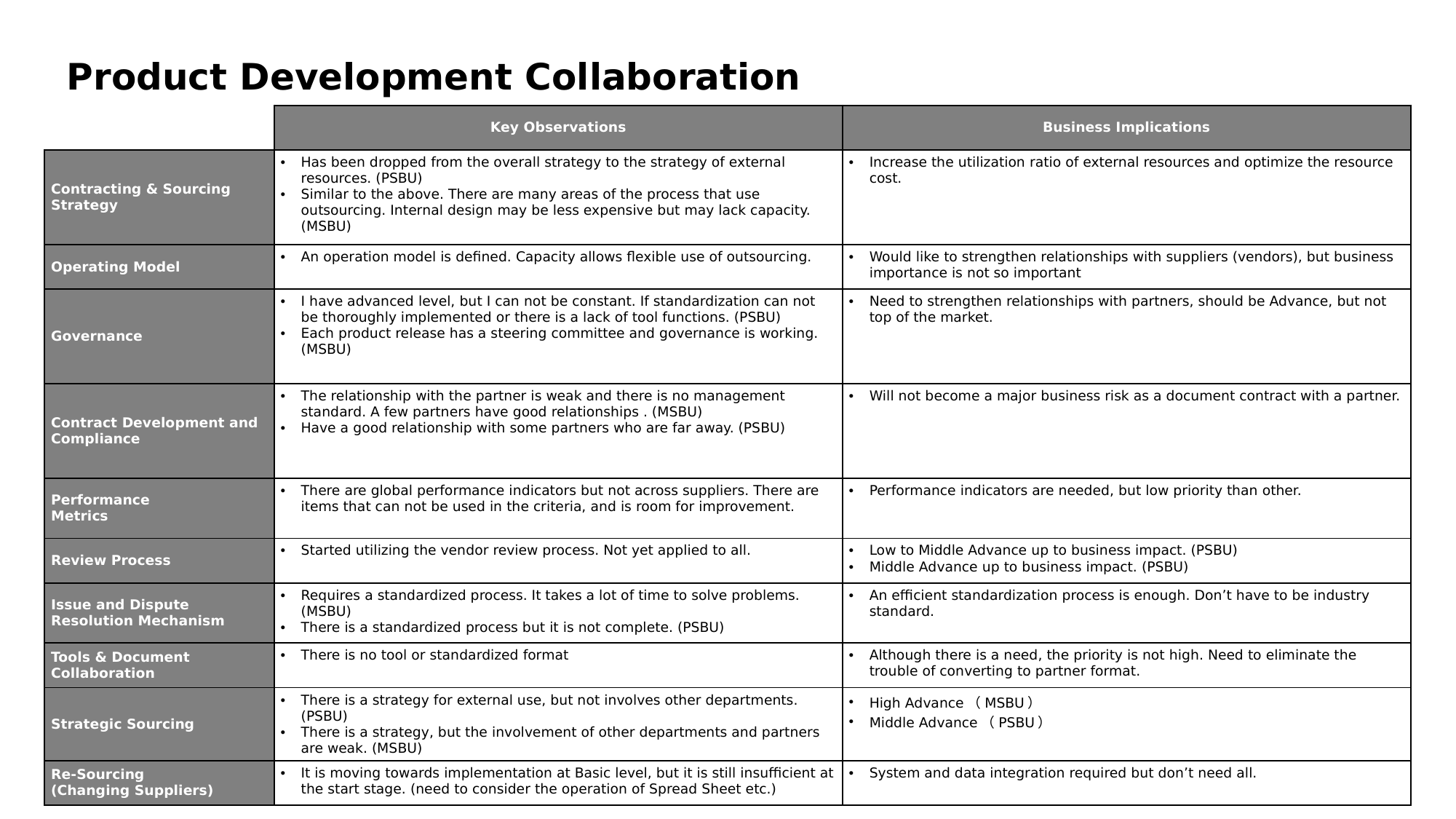

Product Development Collaboration
|  | Key Observations | Business Implications |
| --- | --- | --- |
| Contracting & Sourcing Strategy | Has been dropped from the overall strategy to the strategy of external resources. (PSBU) Similar to the above. There are many areas of the process that use outsourcing. Internal design may be less expensive but may lack capacity. (MSBU) | Increase the utilization ratio of external resources and optimize the resource cost. |
| Operating Model | An operation model is defined. Capacity allows flexible use of outsourcing. | Would like to strengthen relationships with suppliers (vendors), but business importance is not so important |
| Governance | I have advanced level, but I can not be constant. If standardization can not be thoroughly implemented or there is a lack of tool functions. (PSBU) Each product release has a steering committee and governance is working. (MSBU) | Need to strengthen relationships with partners, should be Advance, but not top of the market. |
| Contract Development and Compliance | The relationship with the partner is weak and there is no management standard. A few partners have good relationships . (MSBU) Have a good relationship with some partners who are far away. (PSBU) | Will not become a major business risk as a document contract with a partner. |
| Performance Metrics | There are global performance indicators but not across suppliers. There are items that can not be used in the criteria, and is room for improvement. | Performance indicators are needed, but low priority than other. |
| Review Process | Started utilizing the vendor review process. Not yet applied to all. | Low to Middle Advance up to business impact. (PSBU) Middle Advance up to business impact. (PSBU) |
| Issue and Dispute Resolution Mechanism | Requires a standardized process. It takes a lot of time to solve problems. (MSBU) There is a standardized process but it is not complete. (PSBU) | An efficient standardization process is enough. Don’t have to be industry standard. |
| Tools & Document Collaboration | There is no tool or standardized format | Although there is a need, the priority is not high. Need to eliminate the trouble of converting to partner format. |
| Strategic Sourcing | There is a strategy for external use, but not involves other departments. (PSBU) There is a strategy, but the involvement of other departments and partners are weak. (MSBU) | High Advance（MSBU） Middle Advance（PSBU） |
| Re-Sourcing (Changing Suppliers) | It is moving towards implementation at Basic level, but it is still insufficient at the start stage. (need to consider the operation of Spread Sheet etc.) | System and data integration required but don’t need all. |